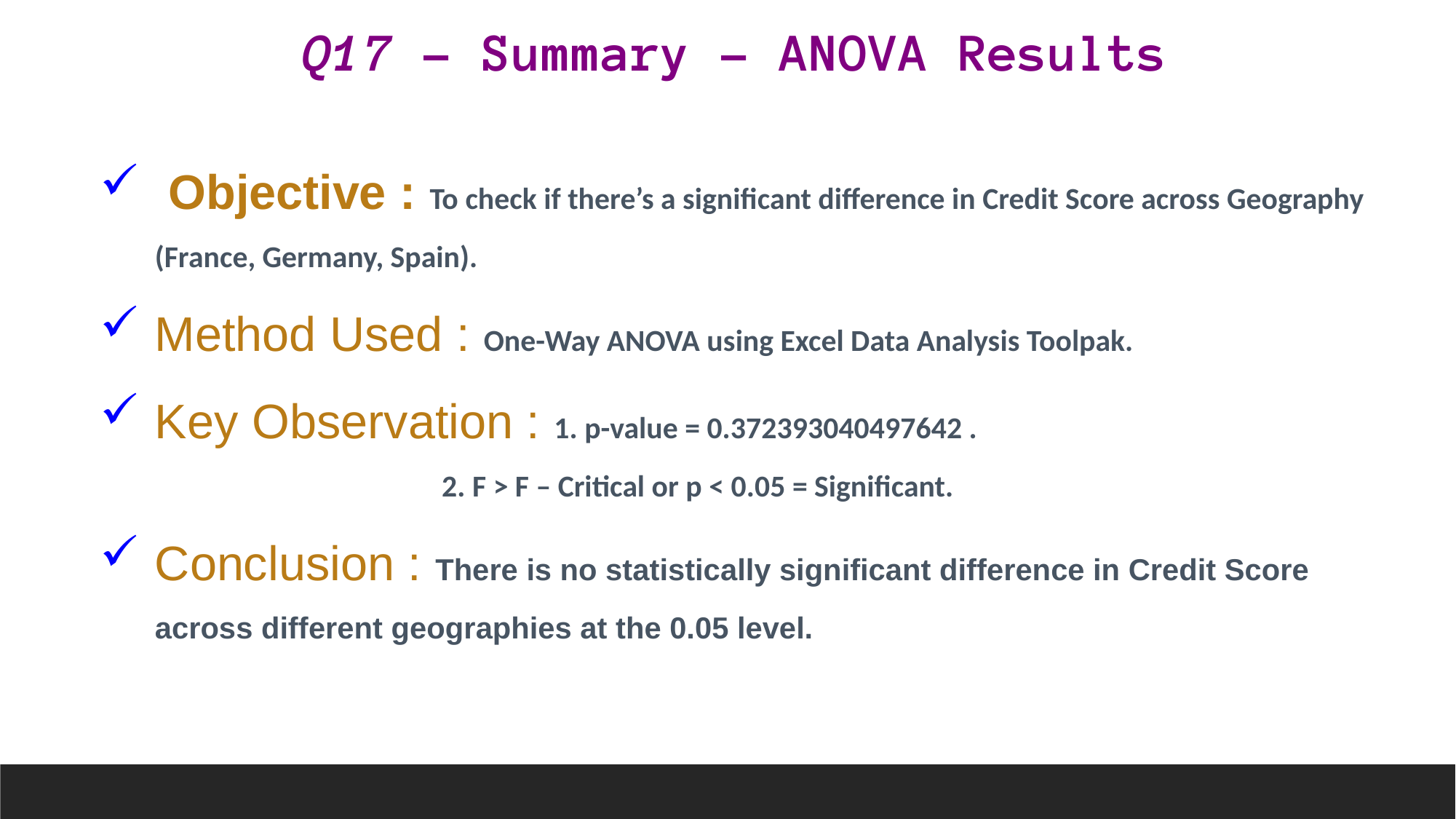

Q17 - Summary – ANOVA Results
 Objective : To check if there’s a significant difference in Credit Score across Geography (France, Germany, Spain).
Method Used : One-Way ANOVA using Excel Data Analysis Toolpak.
Key Observation : 1. p-value = 0.372393040497642 .
			  2. F > F – Critical or p < 0.05 = Significant.
Conclusion : There is no statistically significant difference in Credit Score across different geographies at the 0.05 level.